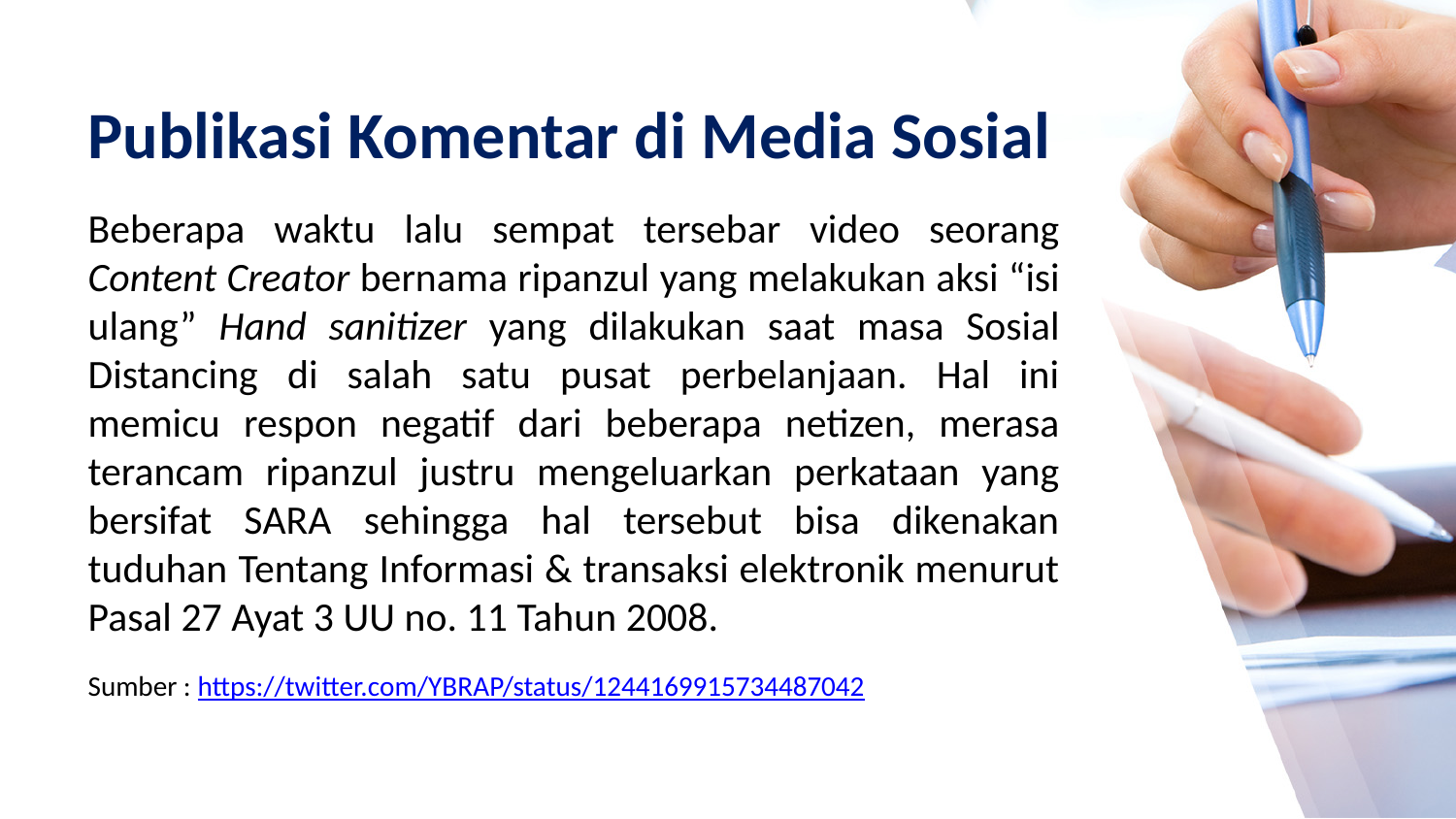

Publikasi Komentar di Media Sosial
Beberapa waktu lalu sempat tersebar video seorang Content Creator bernama ripanzul yang melakukan aksi “isi ulang” Hand sanitizer yang dilakukan saat masa Sosial Distancing di salah satu pusat perbelanjaan. Hal ini memicu respon negatif dari beberapa netizen, merasa terancam ripanzul justru mengeluarkan perkataan yang bersifat SARA sehingga hal tersebut bisa dikenakan tuduhan Tentang Informasi & transaksi elektronik menurut Pasal 27 Ayat 3 UU no. 11 Tahun 2008.
Sumber : https://twitter.com/YBRAP/status/1244169915734487042